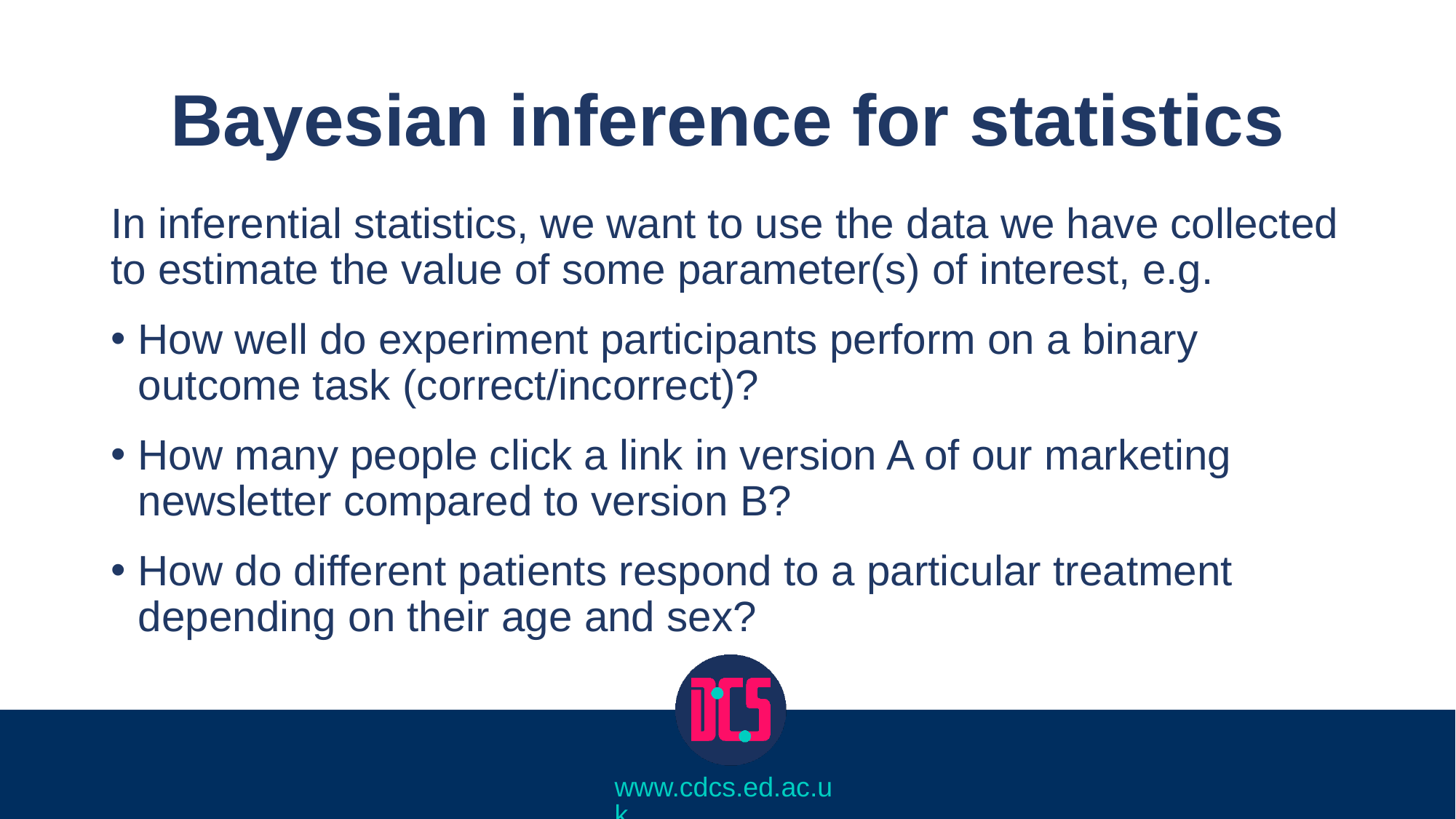

# Bayesian inference for statistics
In inferential statistics, we want to use the data we have collected to estimate the value of some parameter(s) of interest, e.g.
How well do experiment participants perform on a binary outcome task (correct/incorrect)?
How many people click a link in version A of our marketing newsletter compared to version B?
How do different patients respond to a particular treatment depending on their age and sex?